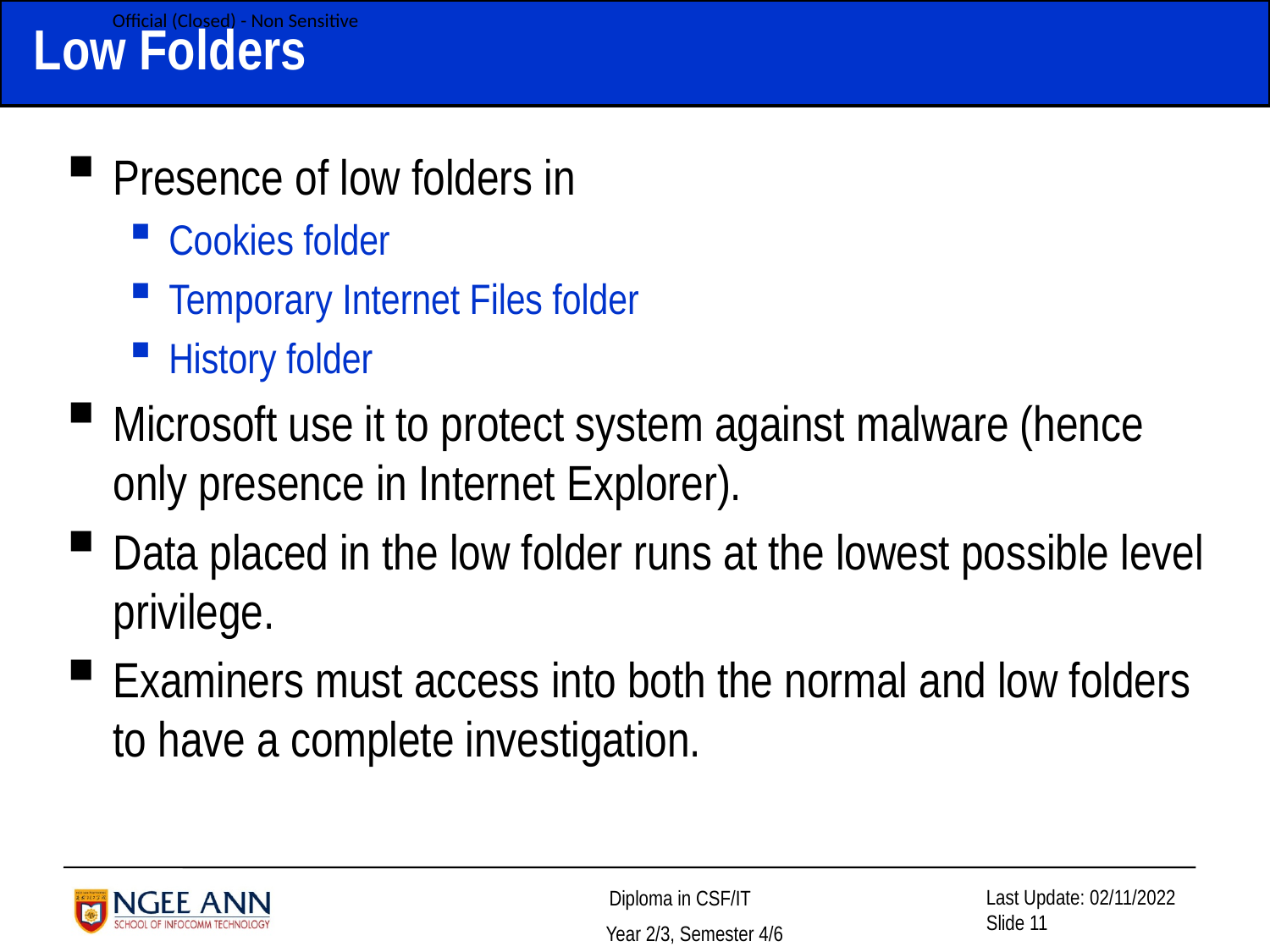

# Low Folders
Presence of low folders in
Cookies folder
Temporary Internet Files folder
History folder
Microsoft use it to protect system against malware (hence only presence in Internet Explorer).
Data placed in the low folder runs at the lowest possible level privilege.
Examiners must access into both the normal and low folders to have a complete investigation.